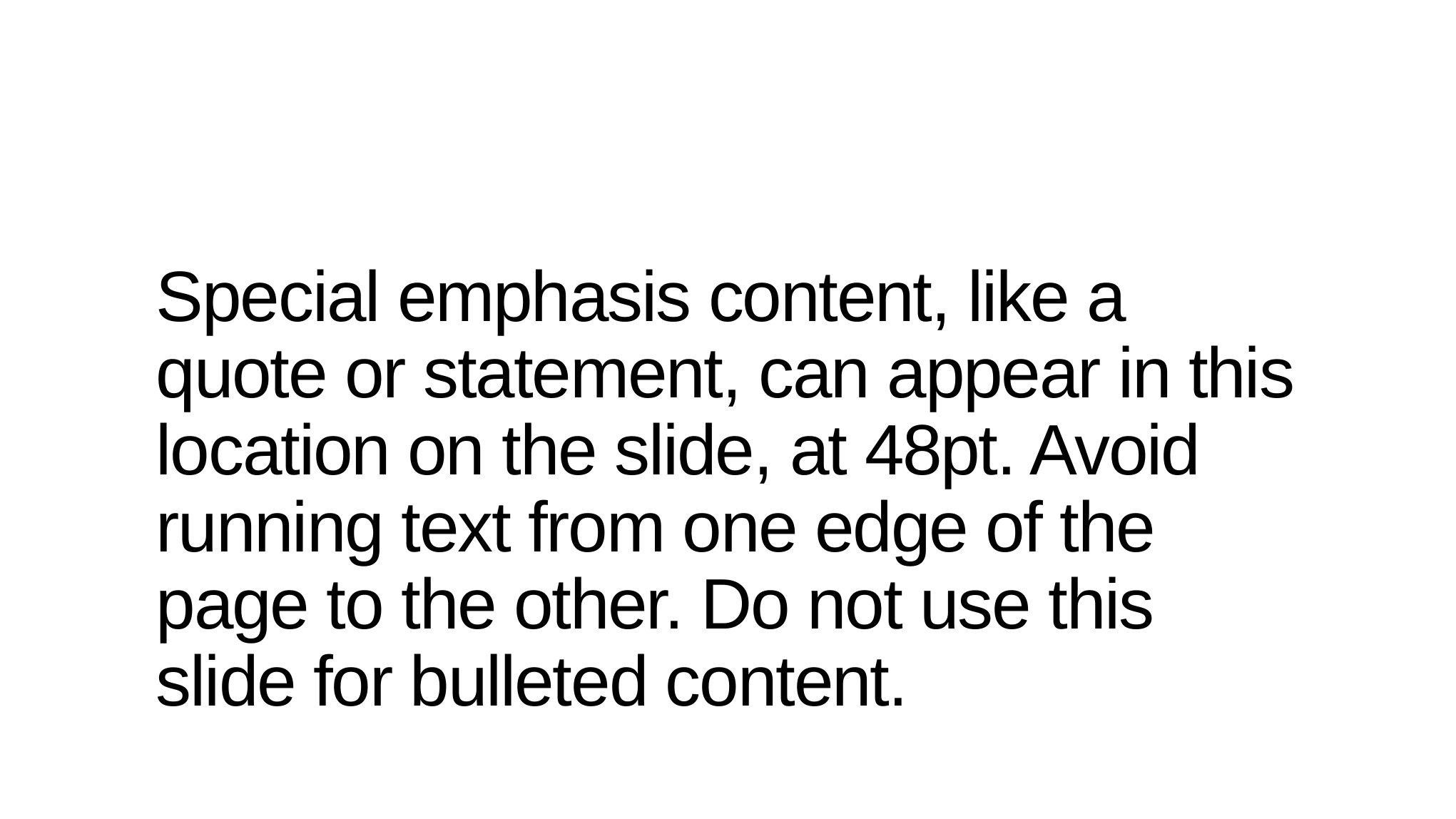

# Special emphasis content, like a quote or statement, can appear in this location on the slide, at 48pt. Avoid running text from one edge of the page to the other. Do not use this slide for bulleted content.